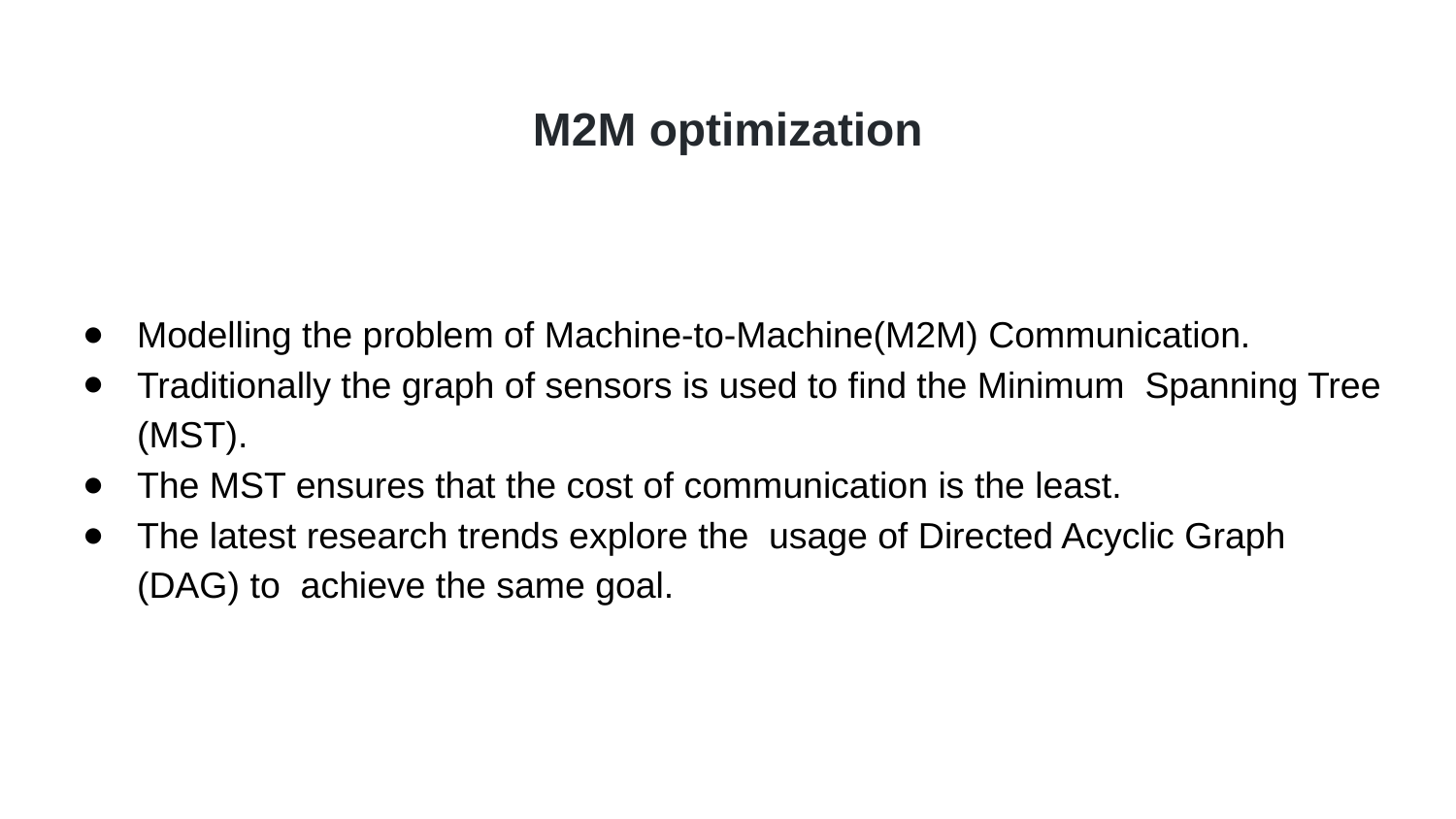

# M2M optimization

Modelling the problem of Machine-to-Machine(M2M) Communication.
Traditionally the graph of sensors is used to find the Minimum  Spanning Tree (MST).
The MST ensures that the cost of communication is the least.
The latest research trends explore the  usage of Directed Acyclic Graph (DAG) to  achieve the same goal.